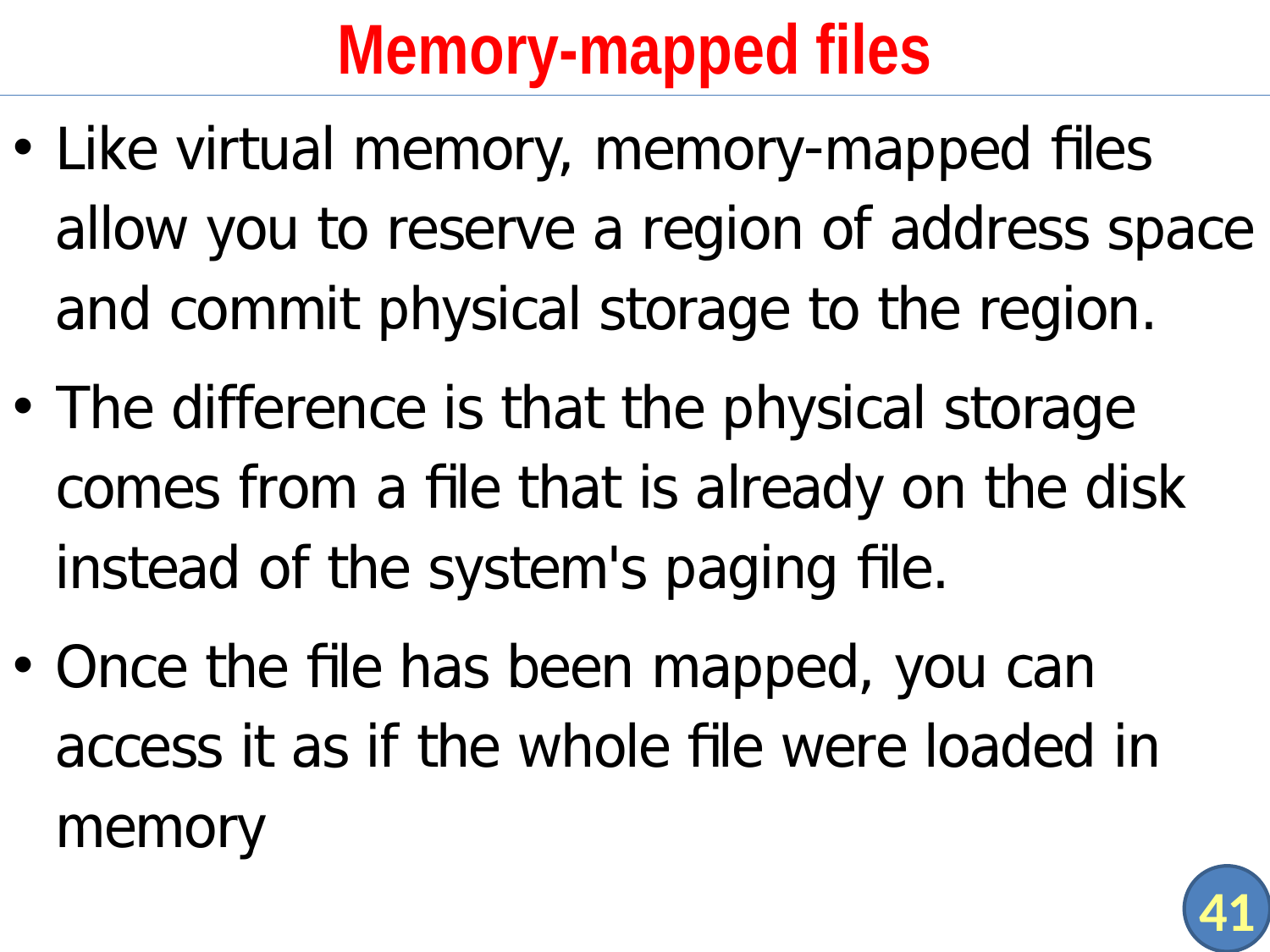

# Memory-mapped files
Like virtual memory, memory-mapped files allow you to reserve a region of address space and commit physical storage to the region.
The difference is that the physical storage comes from a file that is already on the disk instead of the system's paging file.
Once the file has been mapped, you can access it as if the whole file were loaded in memory
41